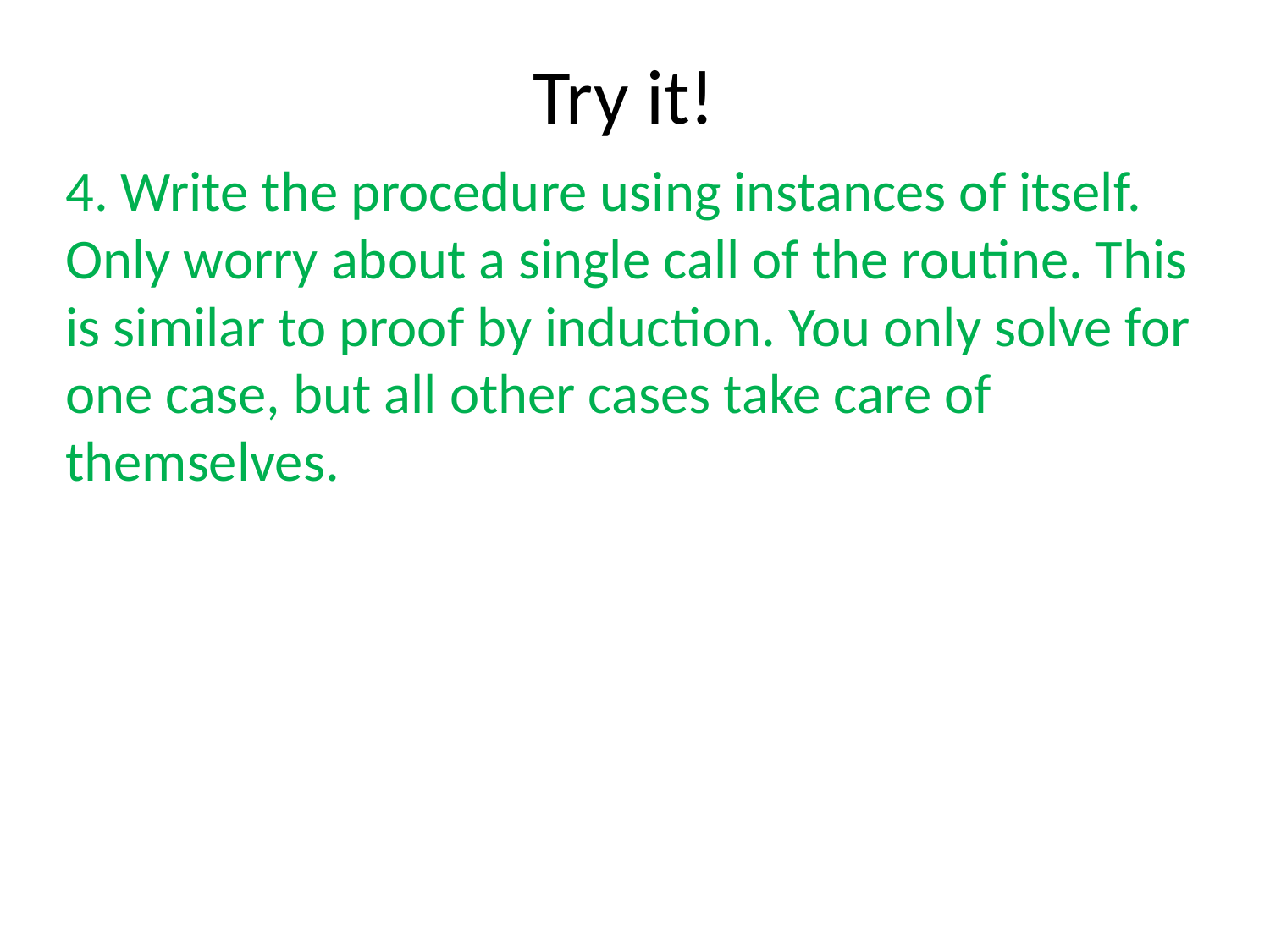

# Try it!
4. Write the procedure using instances of itself. Only worry about a single call of the routine. This is similar to proof by induction. You only solve for one case, but all other cases take care of themselves.